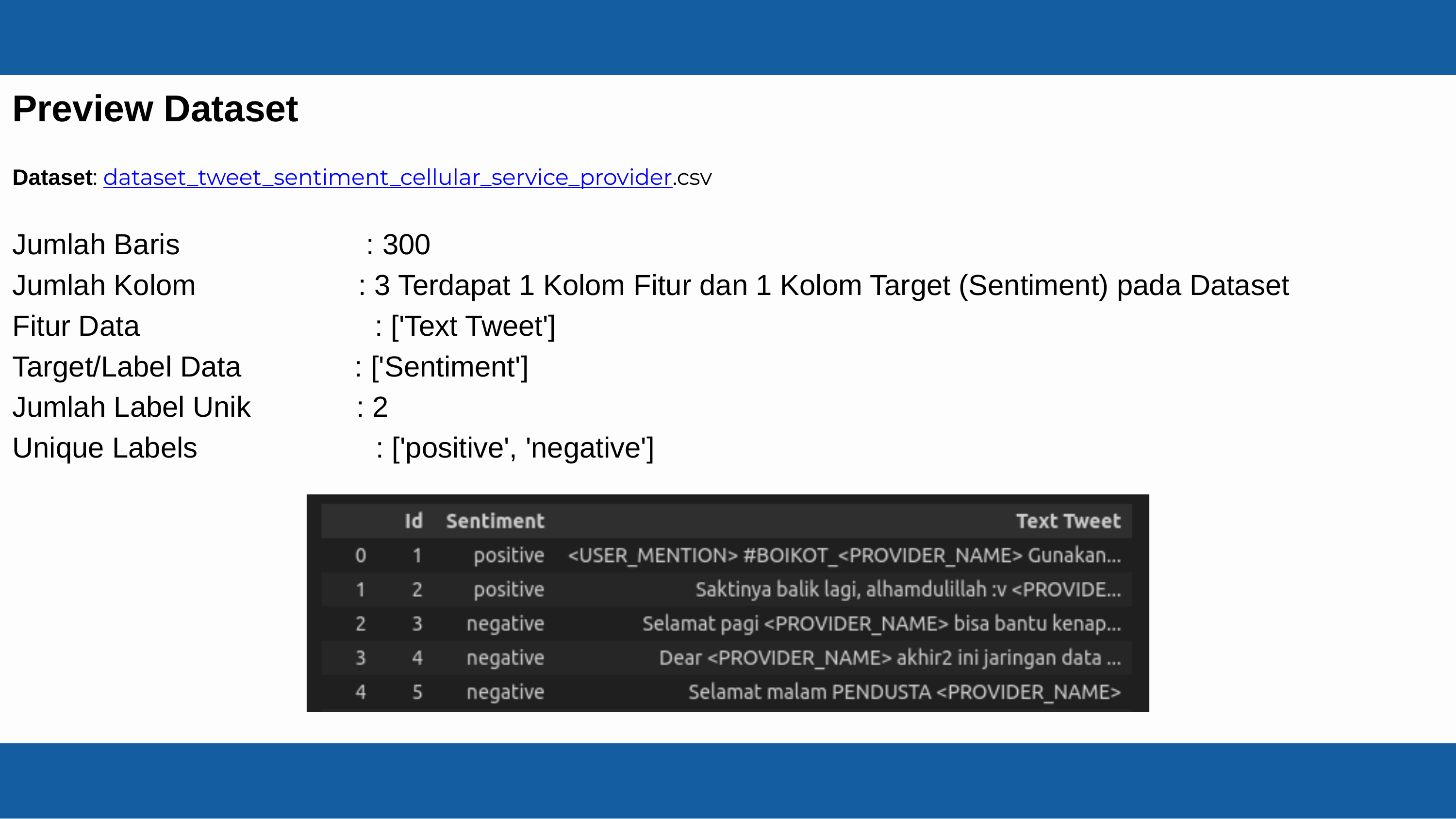

Preview Dataset
Dataset: dataset_tweet_sentiment_cellular_service_provider.csv
Jumlah Baris                       : 300
Jumlah Kolom                    : 3 Terdapat 1 Kolom Fitur dan 1 Kolom Target (Sentiment) pada Dataset
Fitur Data                             : ['Text Tweet']
Target/Label Data              : ['Sentiment']
Jumlah Label Unik             : 2
Unique Labels                      : ['positive', 'negative']